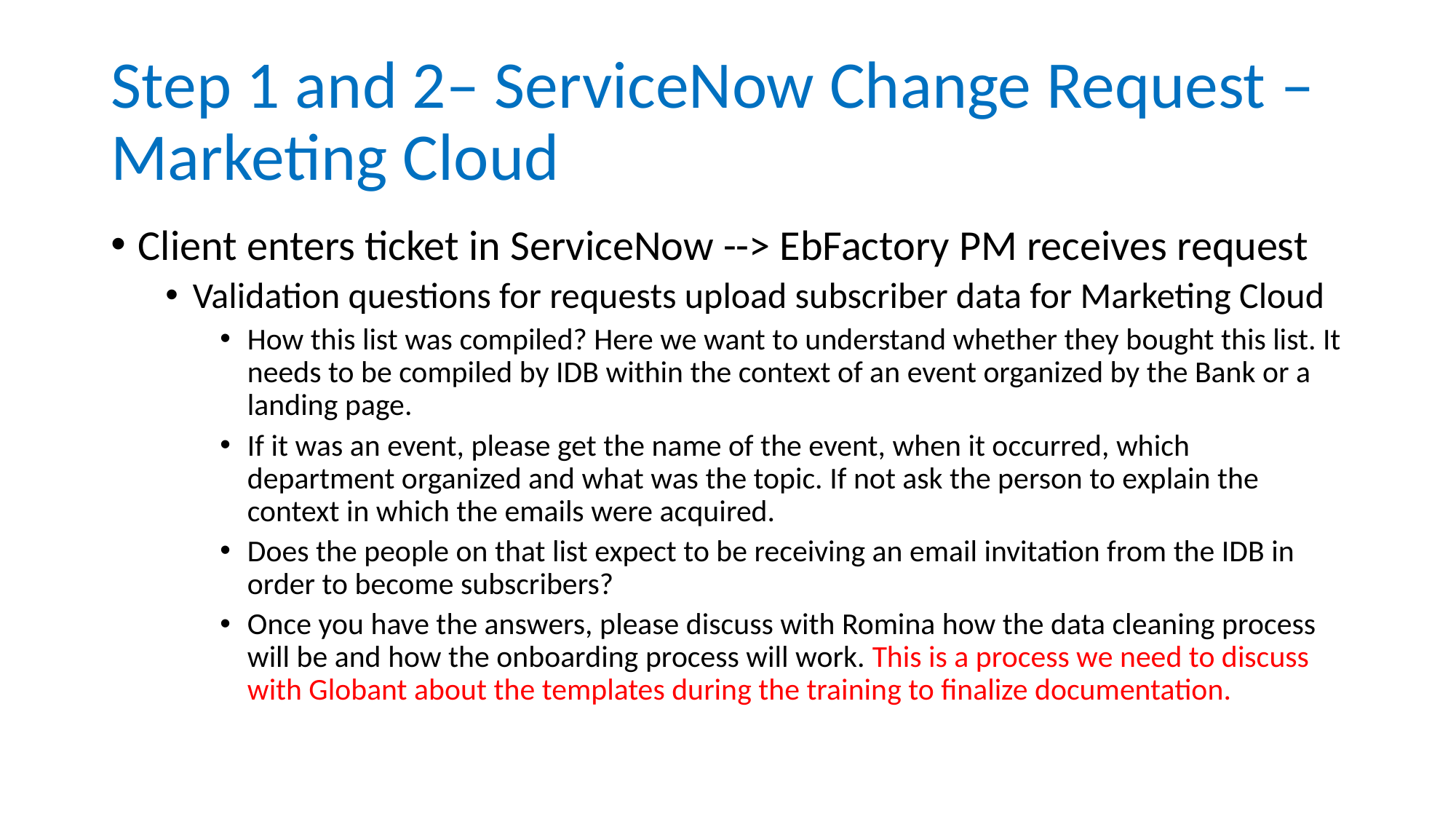

# Step 1 and 2– ServiceNow Change Request – Marketing Cloud
Client enters ticket in ServiceNow --> EbFactory PM receives request
Validation questions for requests upload subscriber data for Marketing Cloud
How this list was compiled? Here we want to understand whether they bought this list. It needs to be compiled by IDB within the context of an event organized by the Bank or a landing page.
If it was an event, please get the name of the event, when it occurred, which department organized and what was the topic. If not ask the person to explain the context in which the emails were acquired.
Does the people on that list expect to be receiving an email invitation from the IDB in order to become subscribers?
Once you have the answers, please discuss with Romina how the data cleaning process will be and how the onboarding process will work. This is a process we need to discuss with Globant about the templates during the training to finalize documentation.